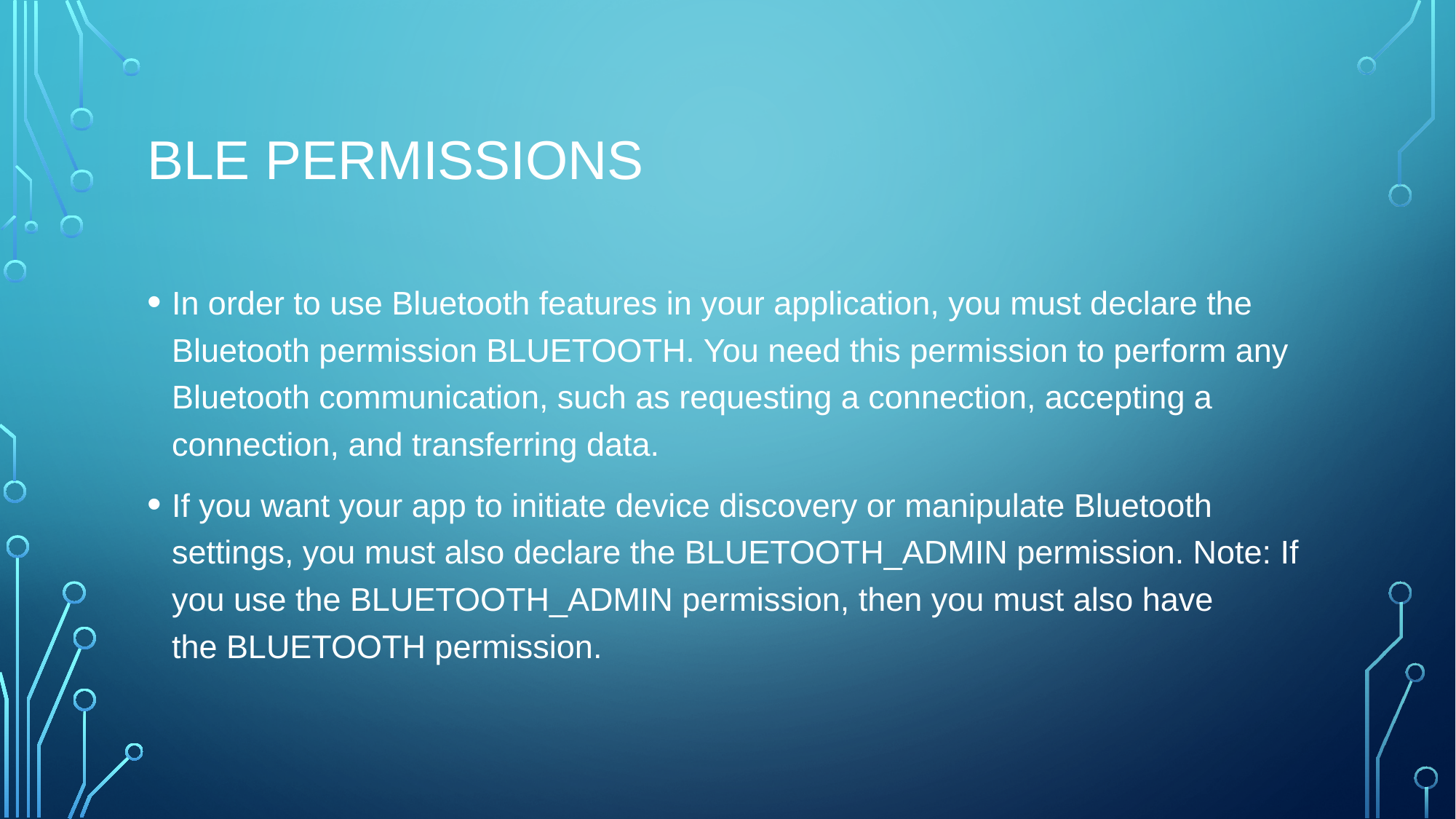

# BLE permissions
In order to use Bluetooth features in your application, you must declare the Bluetooth permission BLUETOOTH. You need this permission to perform any Bluetooth communication, such as requesting a connection, accepting a connection, and transferring data.
If you want your app to initiate device discovery or manipulate Bluetooth settings, you must also declare the BLUETOOTH_ADMIN permission. Note: If you use the BLUETOOTH_ADMIN permission, then you must also have the BLUETOOTH permission.